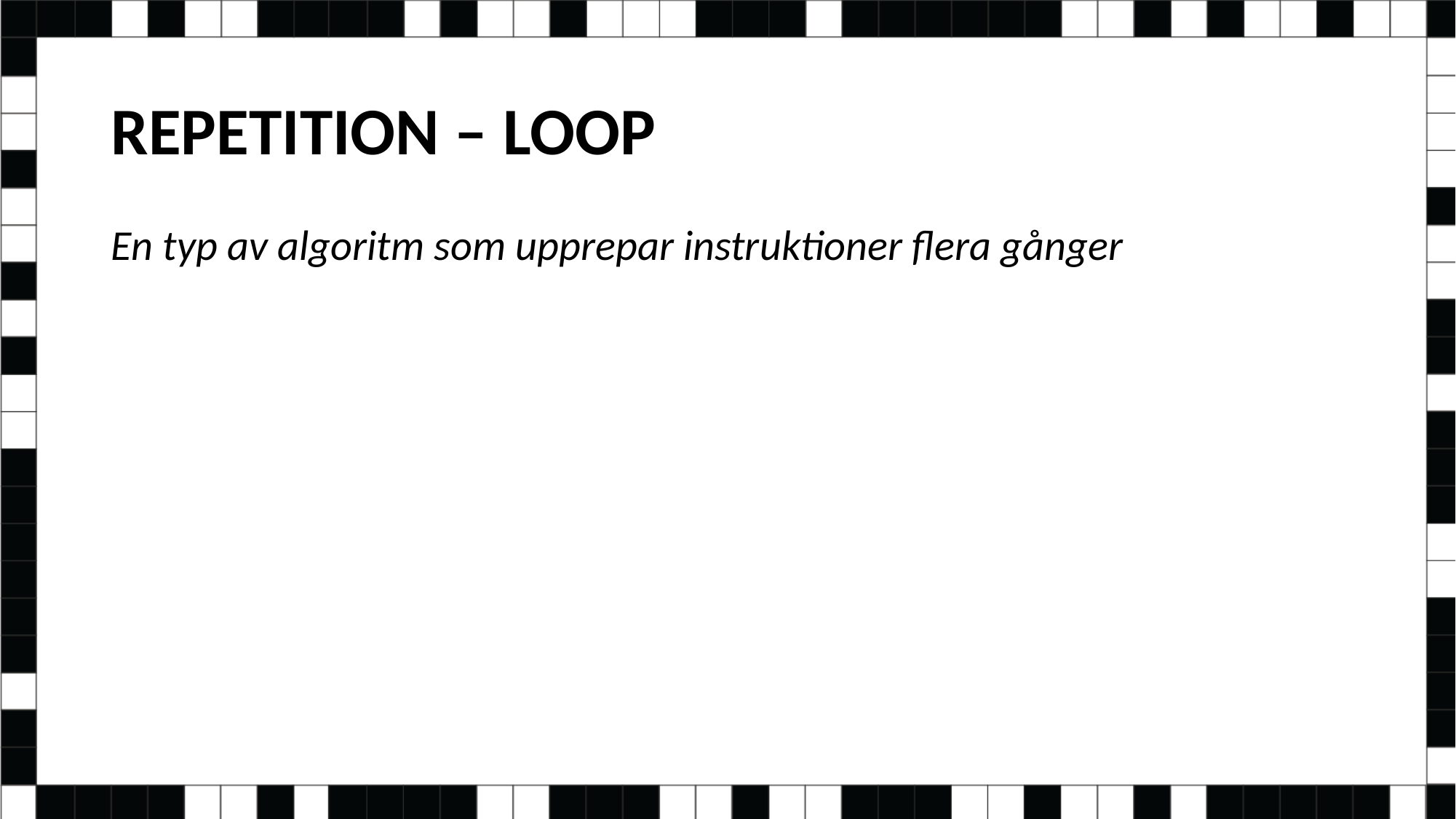

# REPETITION – LOOP
En typ av algoritm som upprepar instruktioner flera gånger